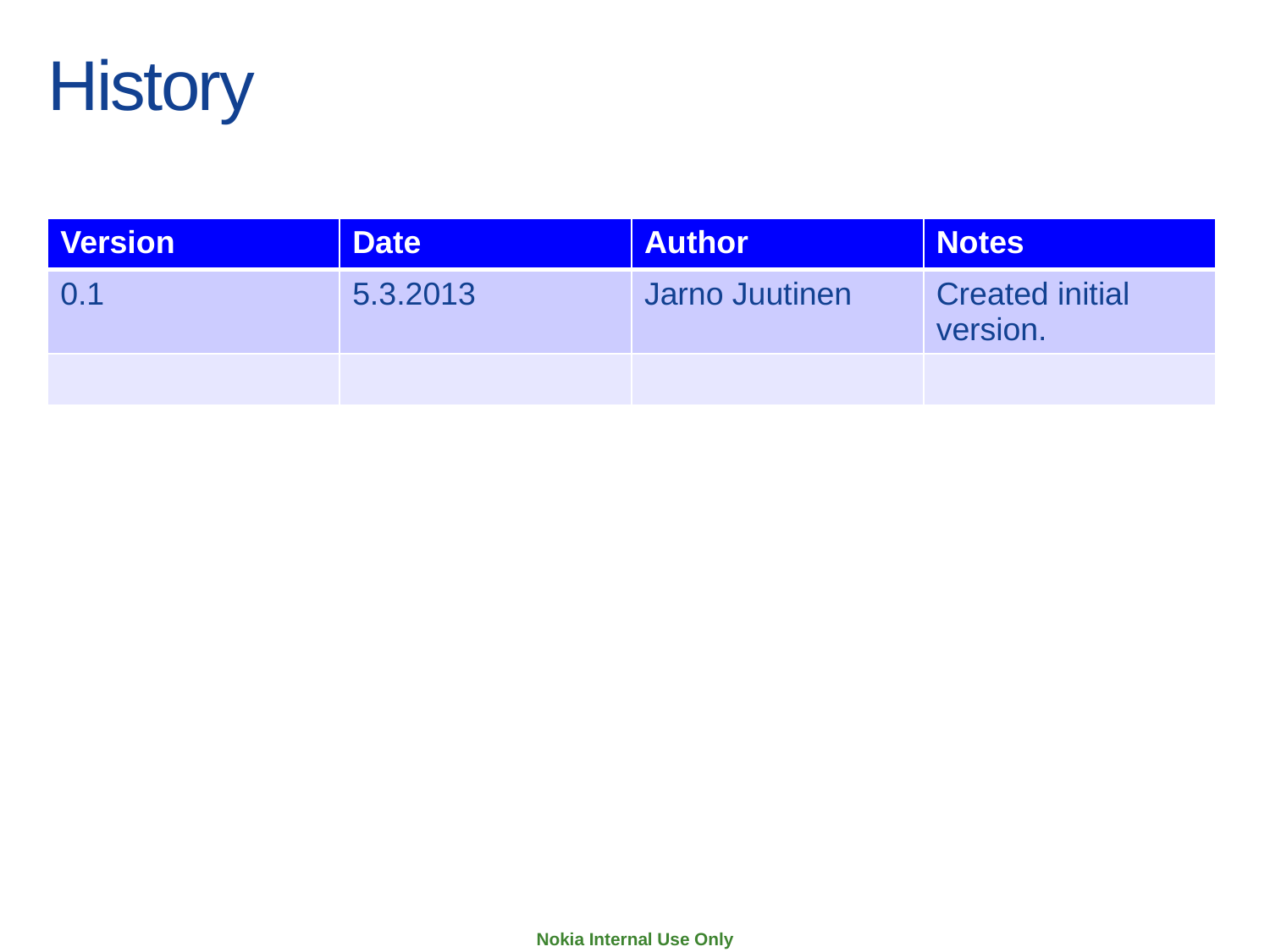

# History
| Version | Date | Author | Notes |
| --- | --- | --- | --- |
| 0.1 | 5.3.2013 | Jarno Juutinen | Created initial version. |
|  |  |  |  |